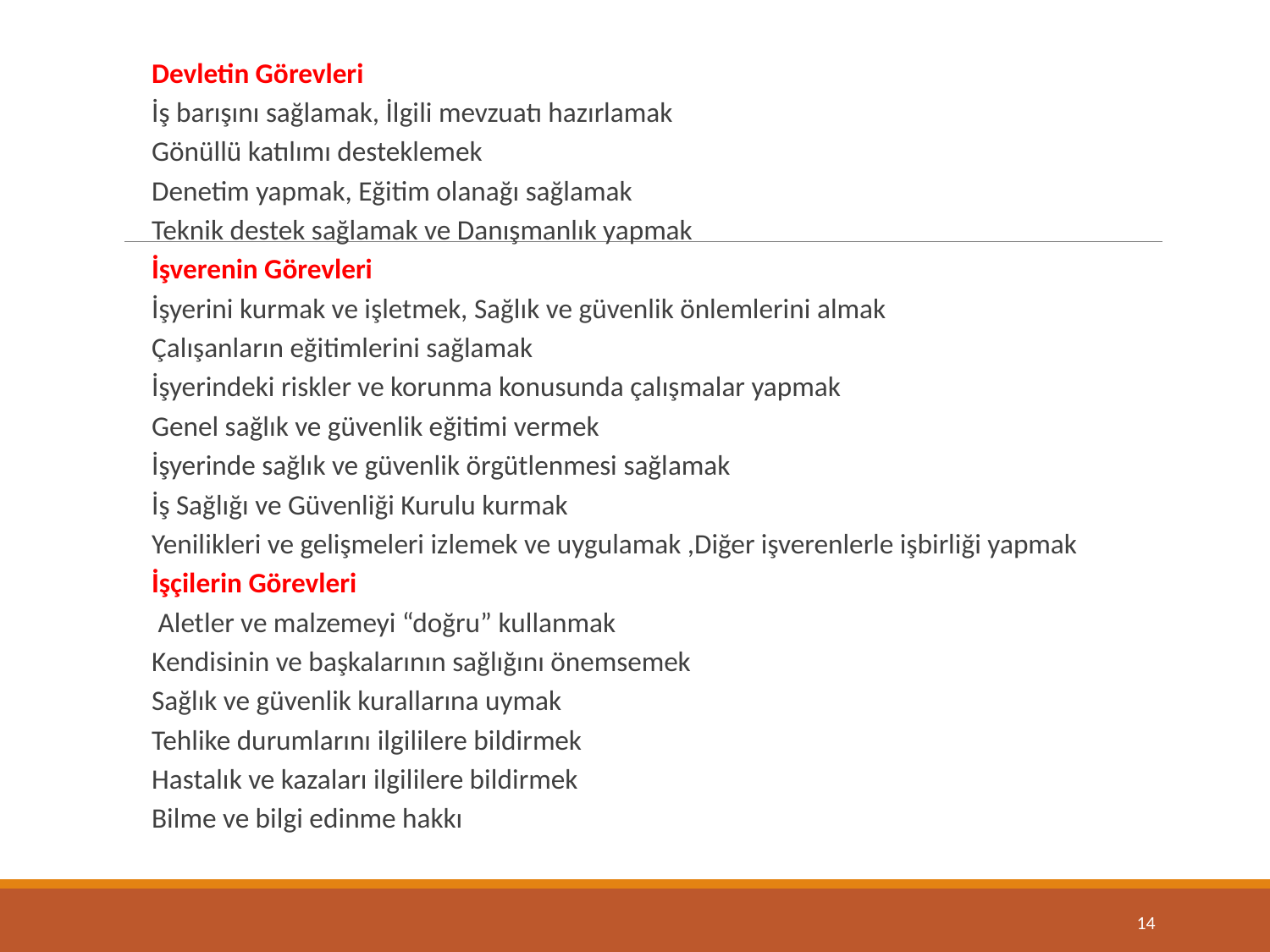

Devletin Görevleri
İş barışını sağlamak, İlgili mevzuatı hazırlamak
Gönüllü katılımı desteklemek
Denetim yapmak, Eğitim olanağı sağlamak
Teknik destek sağlamak ve Danışmanlık yapmak
İşverenin Görevleri
İşyerini kurmak ve işletmek, Sağlık ve güvenlik önlemlerini almak
Çalışanların eğitimlerini sağlamak
İşyerindeki riskler ve korunma konusunda çalışmalar yapmak
Genel sağlık ve güvenlik eğitimi vermek
İşyerinde sağlık ve güvenlik örgütlenmesi sağlamak
İş Sağlığı ve Güvenliği Kurulu kurmak
Yenilikleri ve gelişmeleri izlemek ve uygulamak ,Diğer işverenlerle işbirliği yapmak
İşçilerin Görevleri
 Aletler ve malzemeyi “doğru” kullanmak
Kendisinin ve başkalarının sağlığını önemsemek
Sağlık ve güvenlik kurallarına uymak
Tehlike durumlarını ilgililere bildirmek
Hastalık ve kazaları ilgililere bildirmek
Bilme ve bilgi edinme hakkı
14